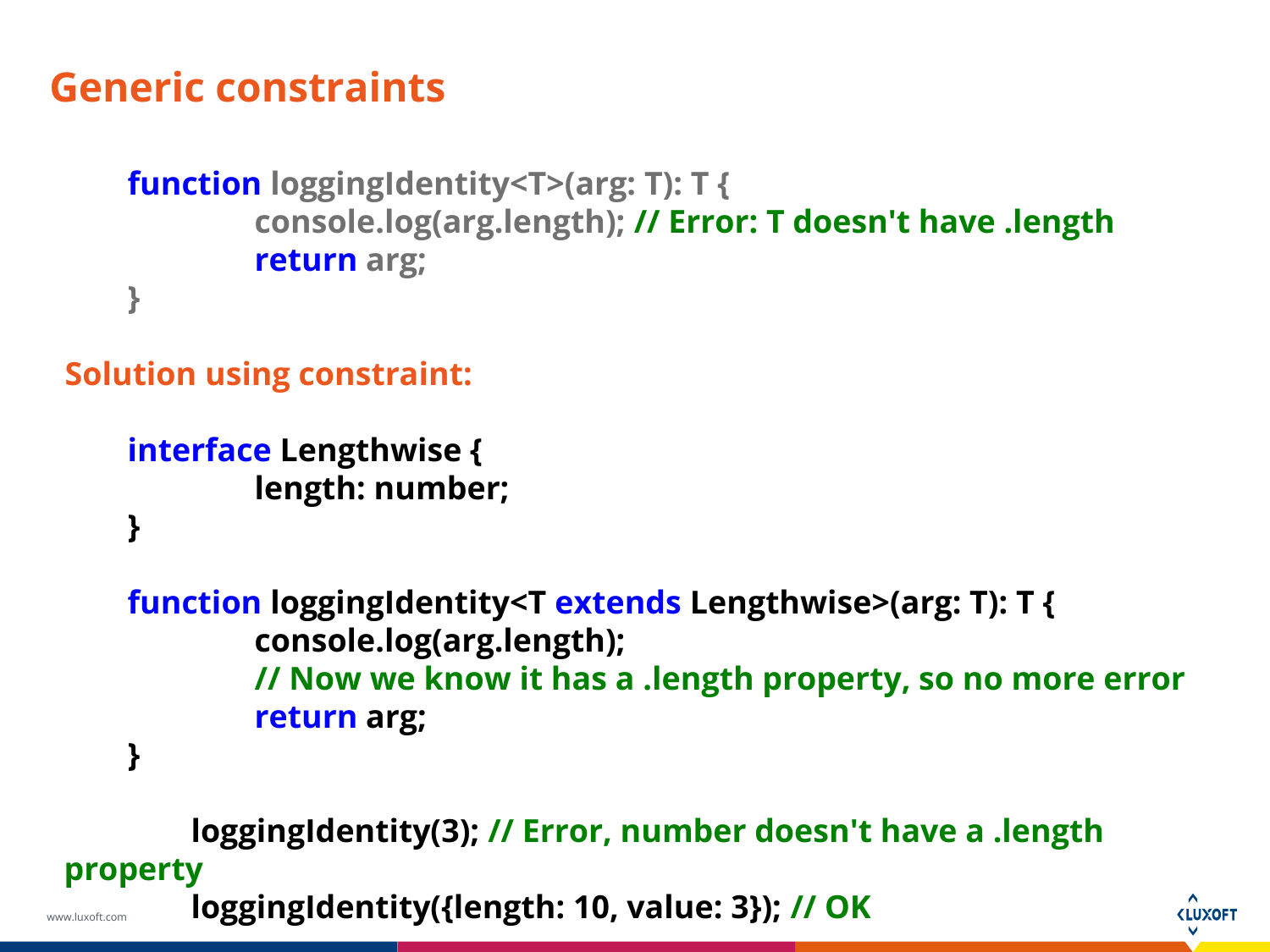

# Generic constraints
function loggingIdentity<T>(arg: T): T {
	console.log(arg.length); // Error: T doesn't have .length
 	return arg;
}

Solution using constraint:

interface Lengthwise {
	length: number;
}

function loggingIdentity<T extends Lengthwise>(arg: T): T {
	console.log(arg.length);
	// Now we know it has a .length property, so no more error
	return arg;
}

	loggingIdentity(3); // Error, number doesn't have a .length property
	loggingIdentity({length: 10, value: 3}); // OK